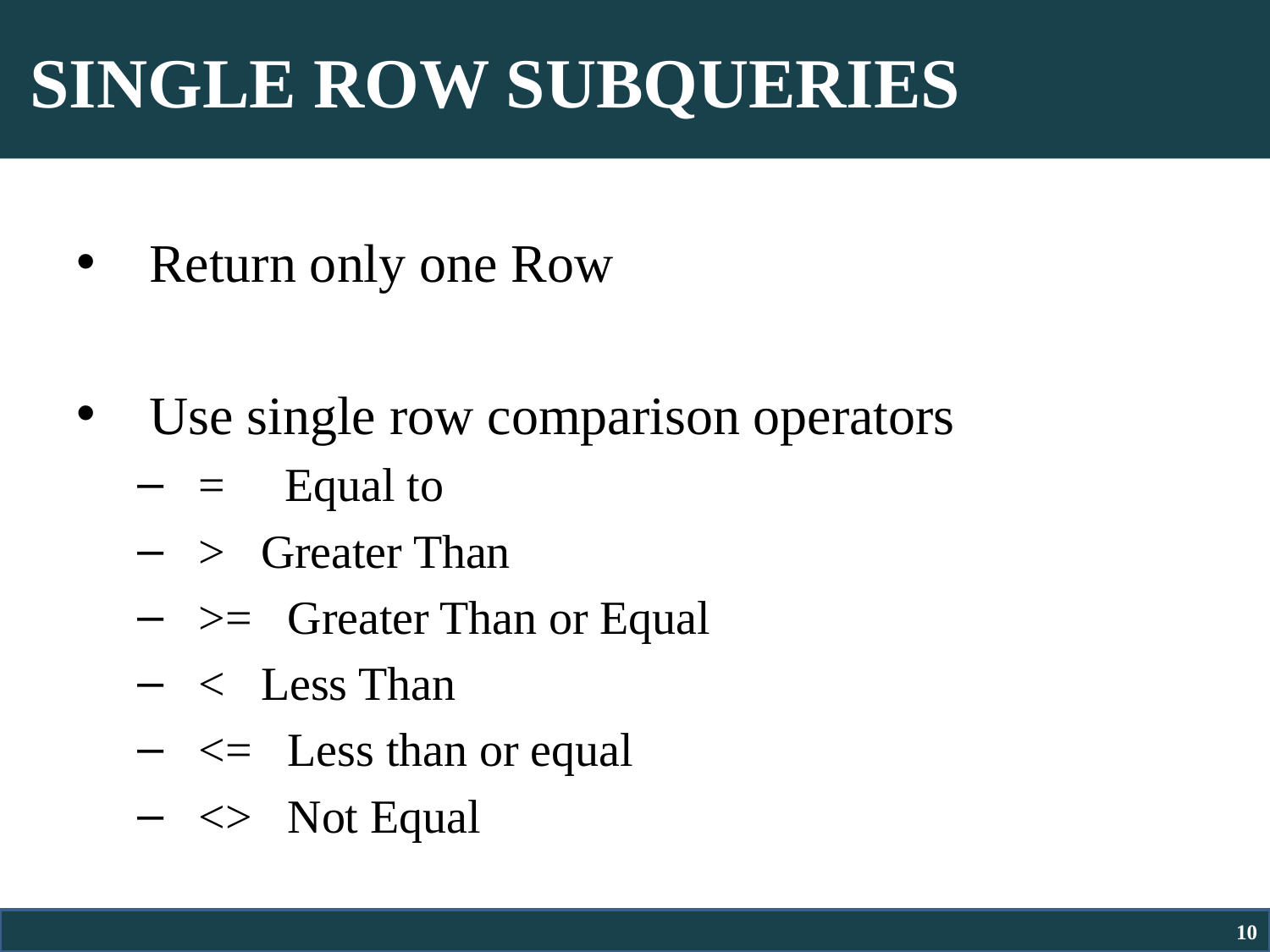

# SINGLE ROW SUBQUERIES
  Return only one Row

  Use single row comparison operators
  =     Equal to
  >   Greater Than
  >=   Greater Than or Equal
  <   Less Than
  <=   Less than or equal
  <>   Not Equal
10